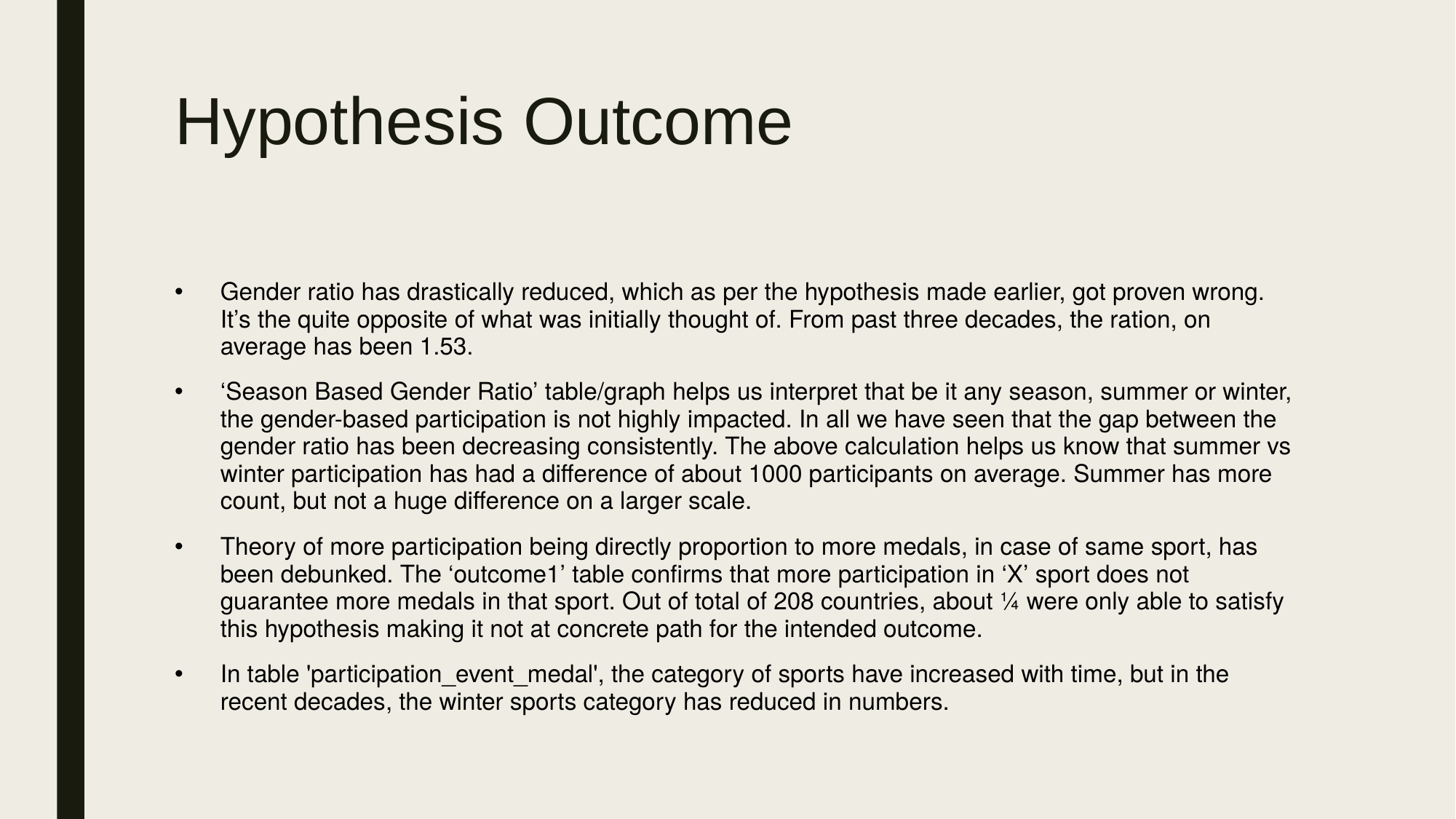

# Hypothesis Outcome
Gender ratio has drastically reduced, which as per the hypothesis made earlier, got proven wrong. It’s the quite opposite of what was initially thought of. From past three decades, the ration, on average has been 1.53.
‘Season Based Gender Ratio’ table/graph helps us interpret that be it any season, summer or winter, the gender-based participation is not highly impacted. In all we have seen that the gap between the gender ratio has been decreasing consistently. The above calculation helps us know that summer vs winter participation has had a difference of about 1000 participants on average. Summer has more count, but not a huge difference on a larger scale.
Theory of more participation being directly proportion to more medals, in case of same sport, has been debunked. The ‘outcome1’ table confirms that more participation in ‘X’ sport does not guarantee more medals in that sport. Out of total of 208 countries, about ¼ were only able to satisfy this hypothesis making it not at concrete path for the intended outcome.
In table 'participation_event_medal', the category of sports have increased with time, but in the recent decades, the winter sports category has reduced in numbers.